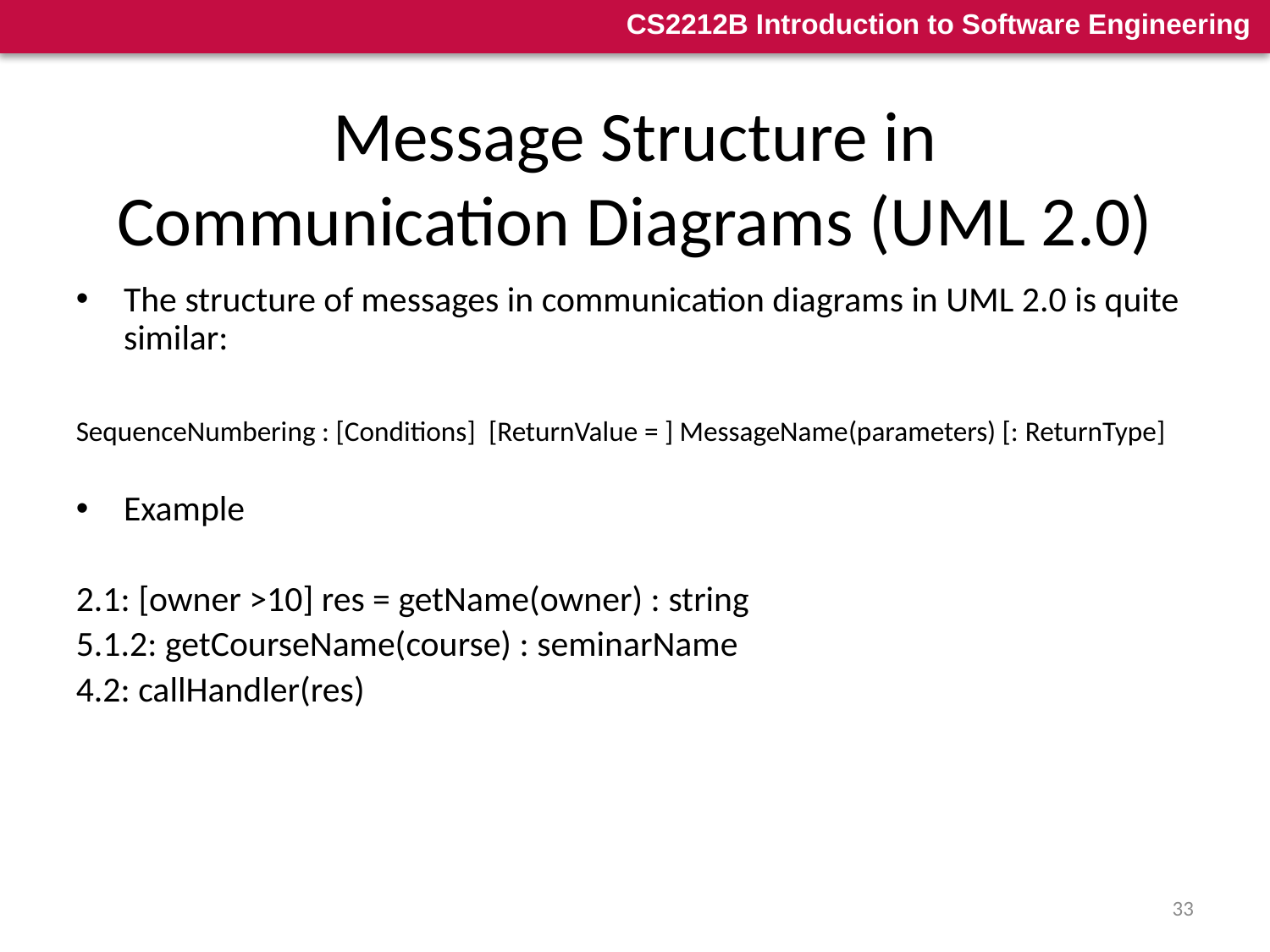

# Message Structure in Communication Diagrams (UML 2.0)
The structure of messages in communication diagrams in UML 2.0 is quite similar:

SequenceNumbering : [Conditions]  [ReturnValue = ] MessageName(parameters) [: ReturnType]

Example

2.1: [owner >10] res = getName(owner) : string
5.1.2: getCourseName(course) : seminarName
4.2: callHandler(res)
33